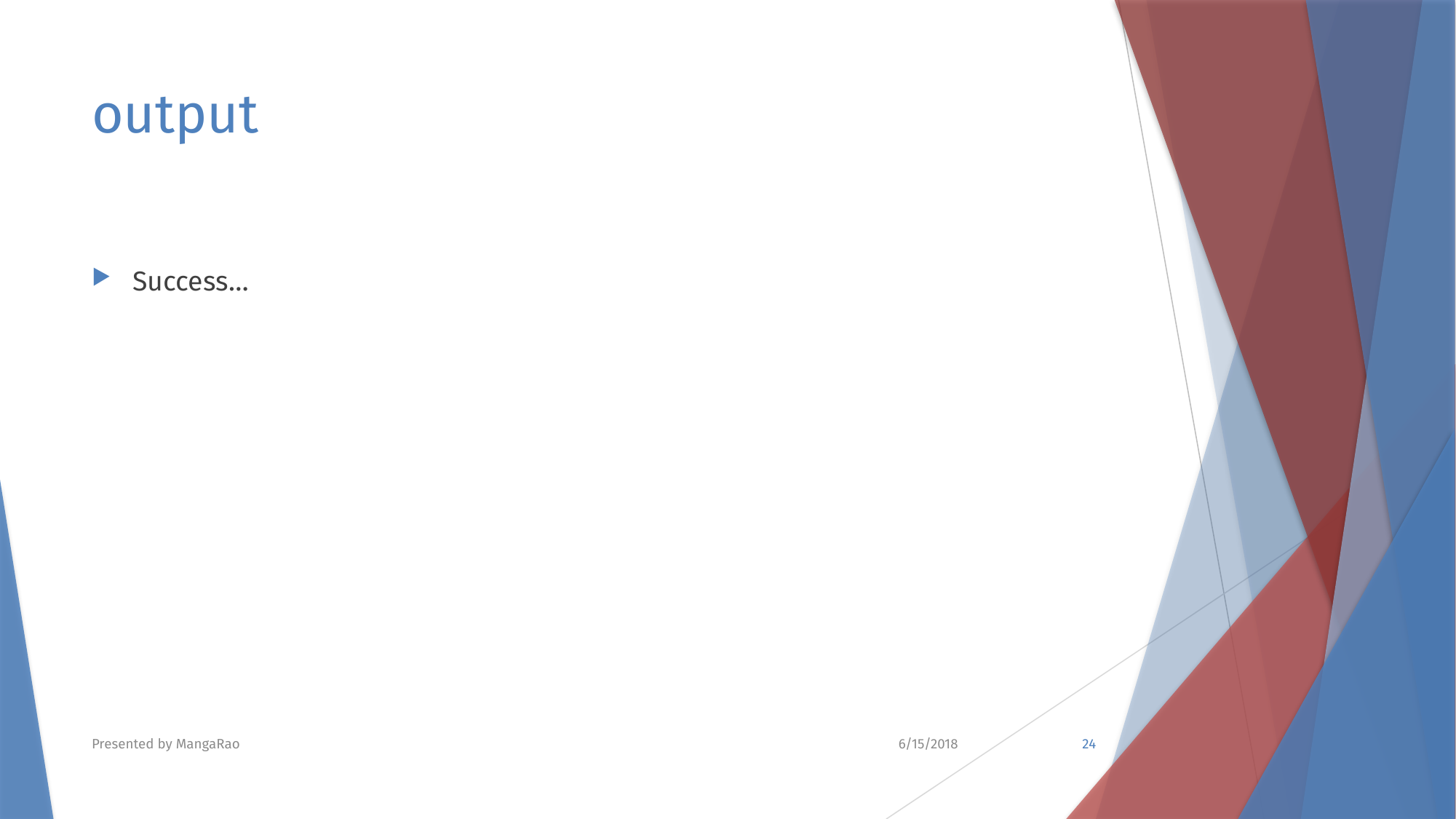

# output
Success…
Presented by MangaRao
6/15/2018
24